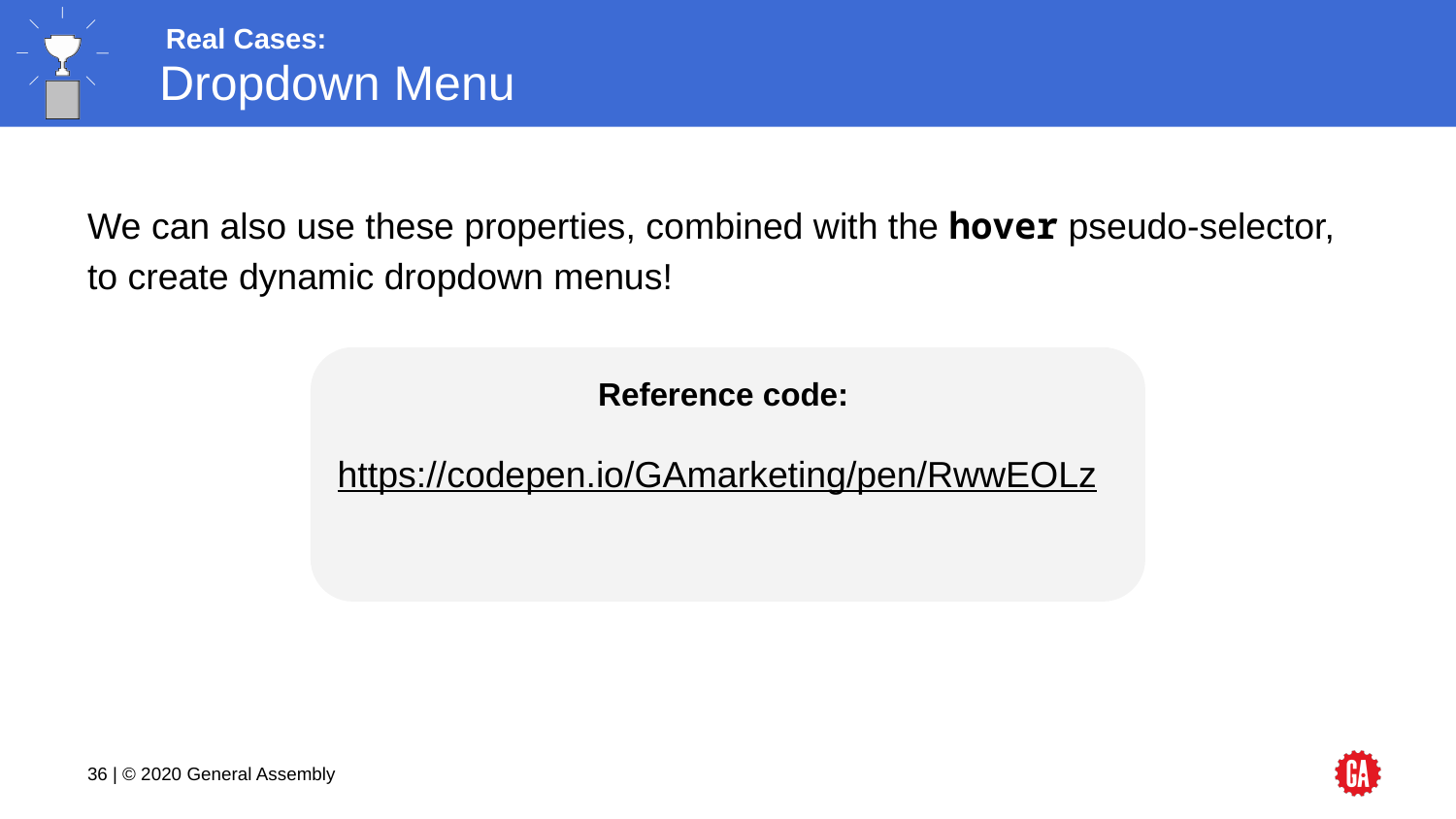

# Dropdown Menu
We can also use these properties, combined with the hover pseudo-selector, to create dynamic dropdown menus!
Reference code:
https://codepen.io/GAmarketing/pen/RwwEOLz
36 | © 2020 General Assembly